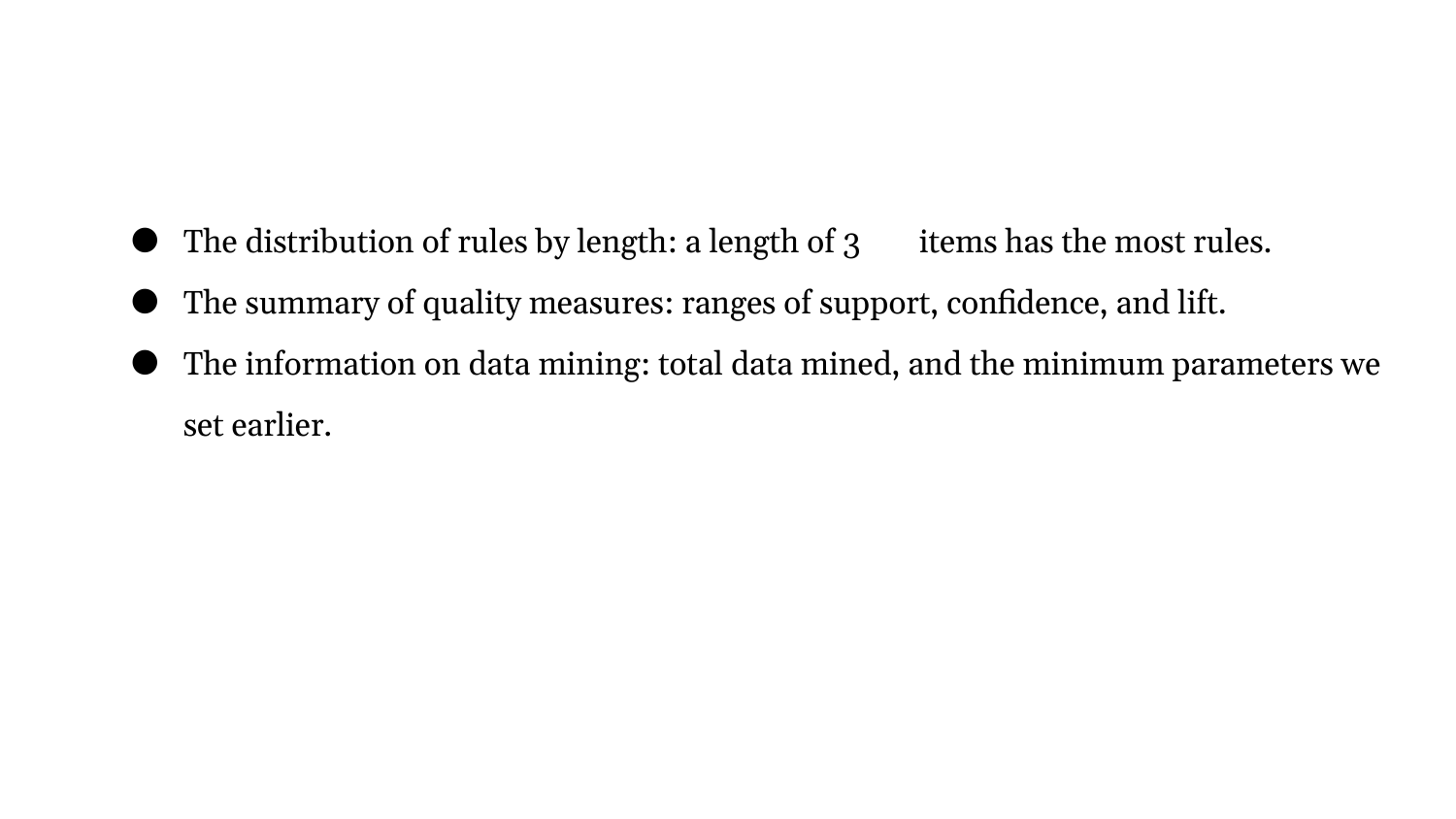

#
The distribution of rules by length: a length of 3	 items has the most rules.
The summary of quality measures: ranges of support, confidence, and lift.
The information on data mining: total data mined, and the minimum parameters we set earlier.